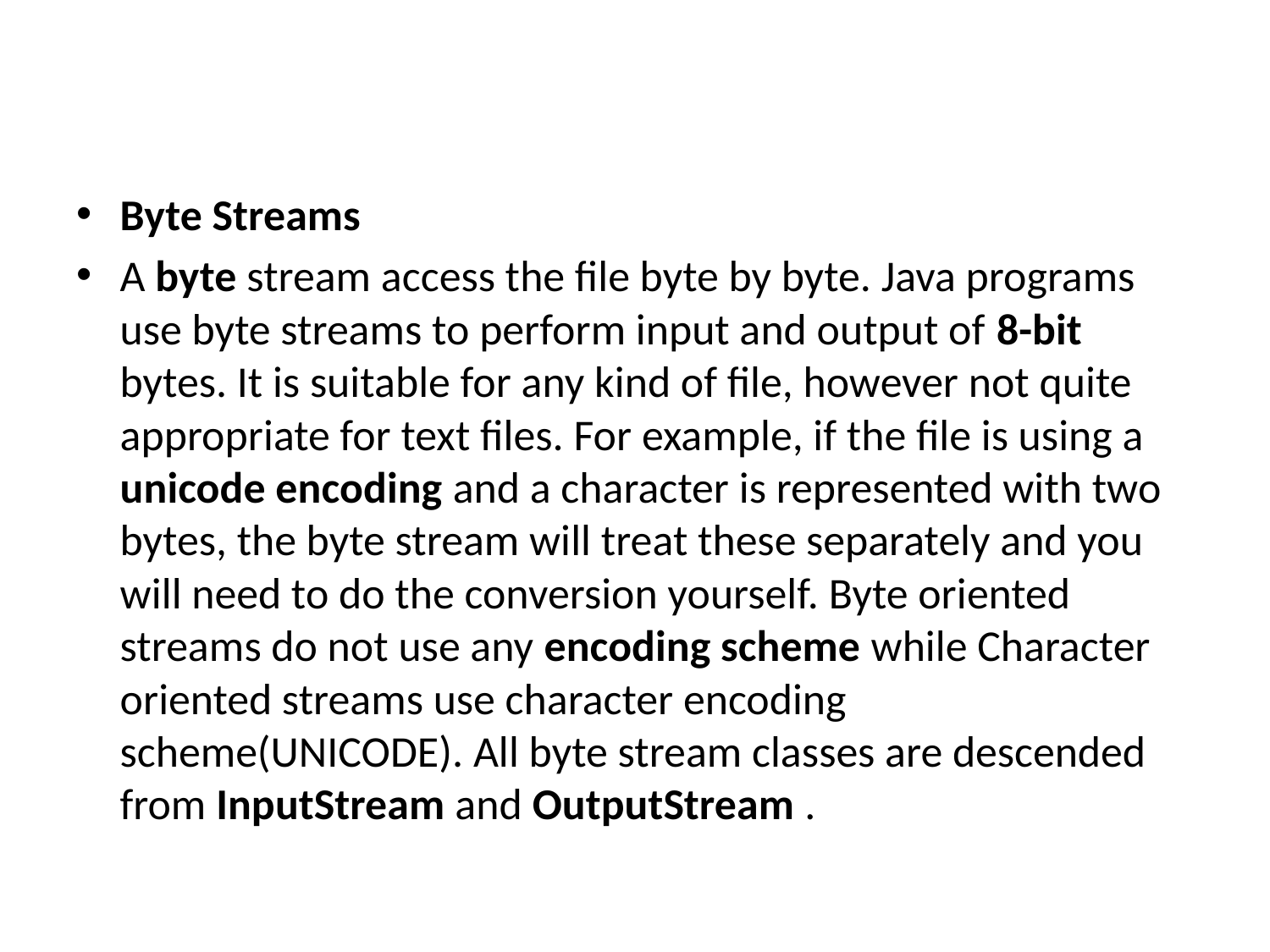

#
Byte Streams
A byte stream access the file byte by byte. Java programs use byte streams to perform input and output of 8-bit bytes. It is suitable for any kind of file, however not quite appropriate for text files. For example, if the file is using a unicode encoding and a character is represented with two bytes, the byte stream will treat these separately and you will need to do the conversion yourself. Byte oriented streams do not use any encoding scheme while Character oriented streams use character encoding scheme(UNICODE). All byte stream classes are descended from InputStream and OutputStream .